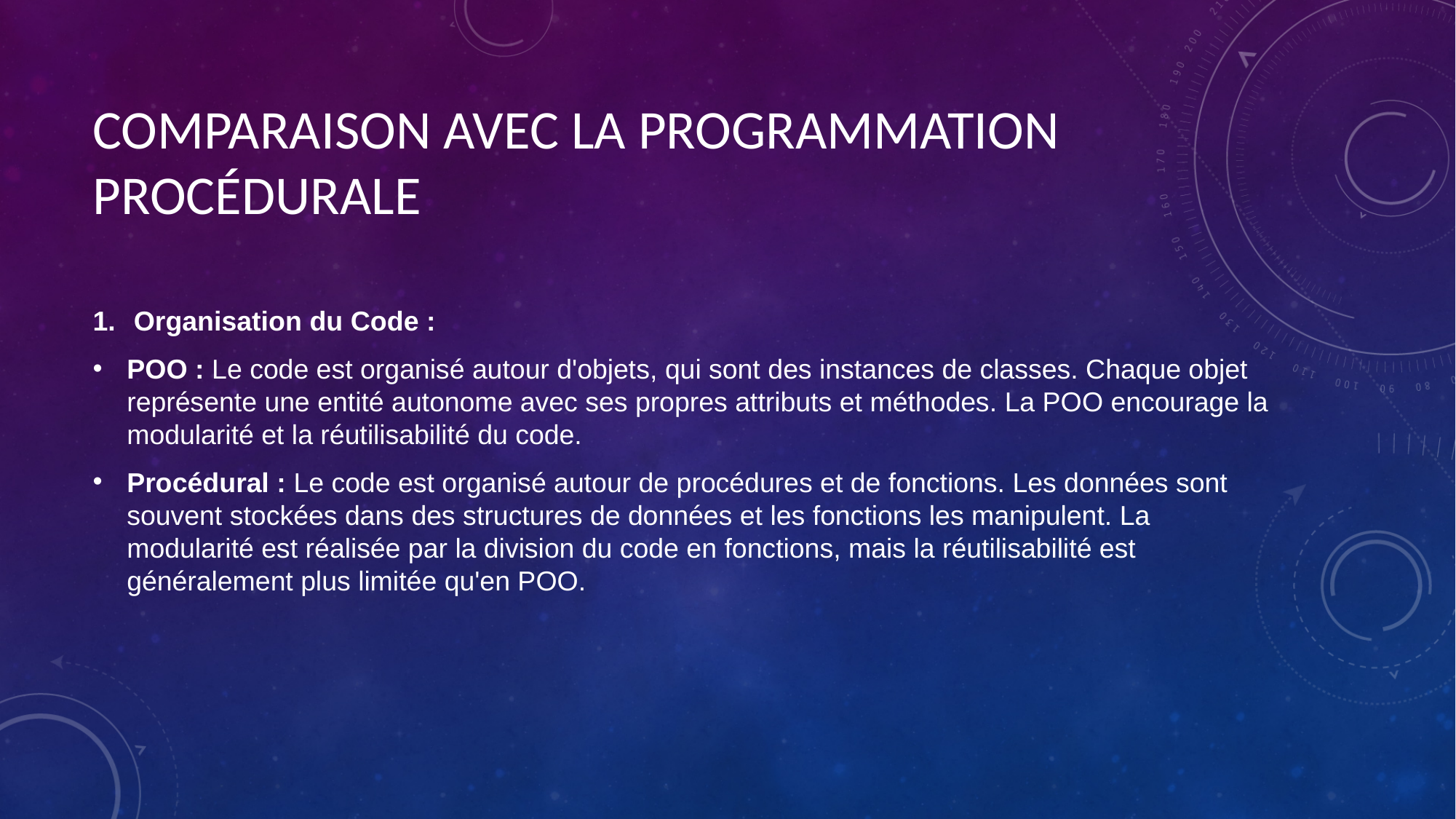

# Comparaison avec la programmation procédurale
Organisation du Code :
POO : Le code est organisé autour d'objets, qui sont des instances de classes. Chaque objet représente une entité autonome avec ses propres attributs et méthodes. La POO encourage la modularité et la réutilisabilité du code.
Procédural : Le code est organisé autour de procédures et de fonctions. Les données sont souvent stockées dans des structures de données et les fonctions les manipulent. La modularité est réalisée par la division du code en fonctions, mais la réutilisabilité est généralement plus limitée qu'en POO.